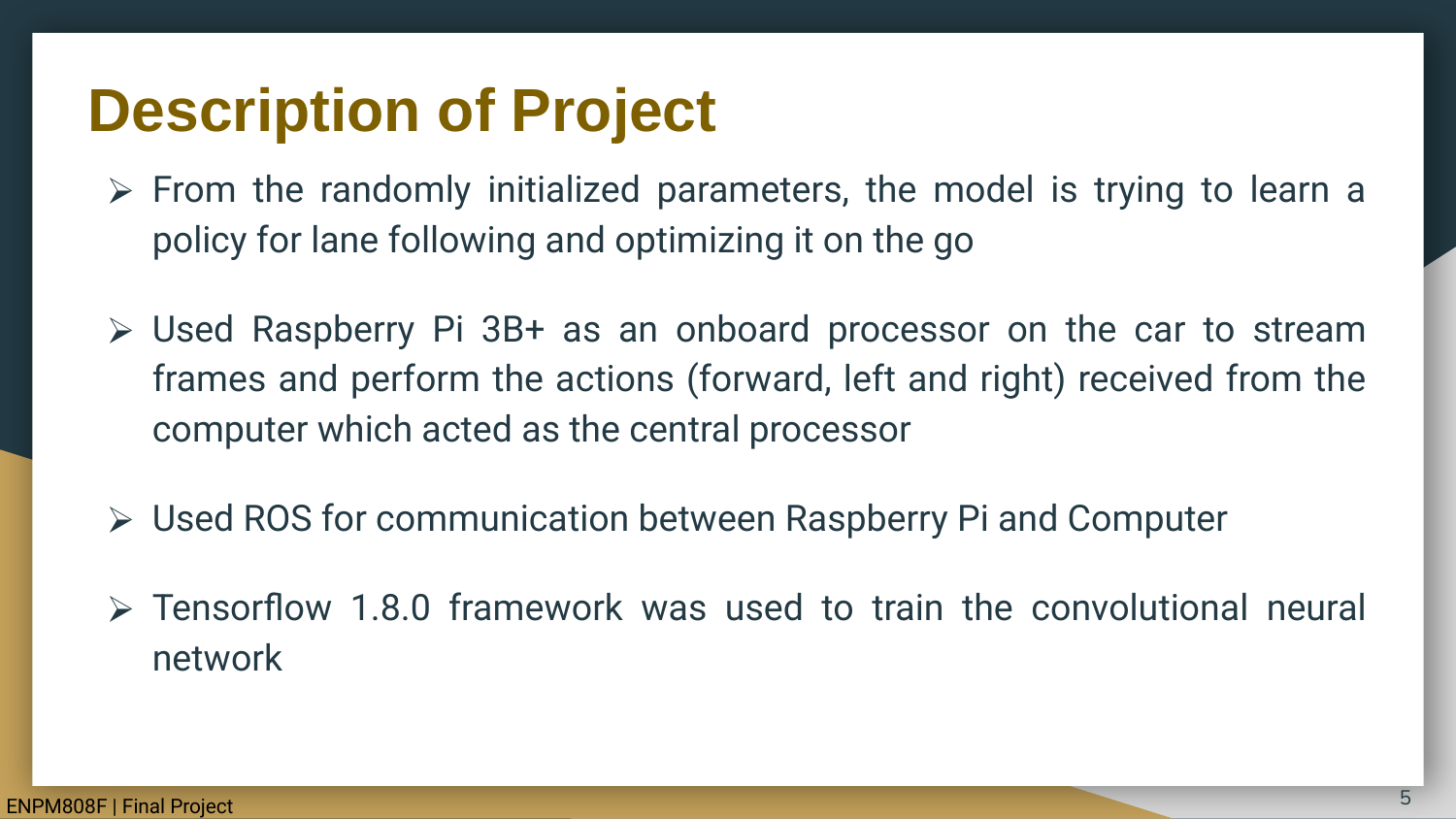

# Description of Project
From the randomly initialized parameters, the model is trying to learn a policy for lane following and optimizing it on the go

Used Raspberry Pi 3B+ as an onboard processor on the car to stream frames and perform the actions (forward, left and right) received from the computer which acted as the central processor

Used ROS for communication between Raspberry Pi and Computer

Tensorflow 1.8.0 framework was used to train the convolutional neural network
5
ENPM808F | Final Project